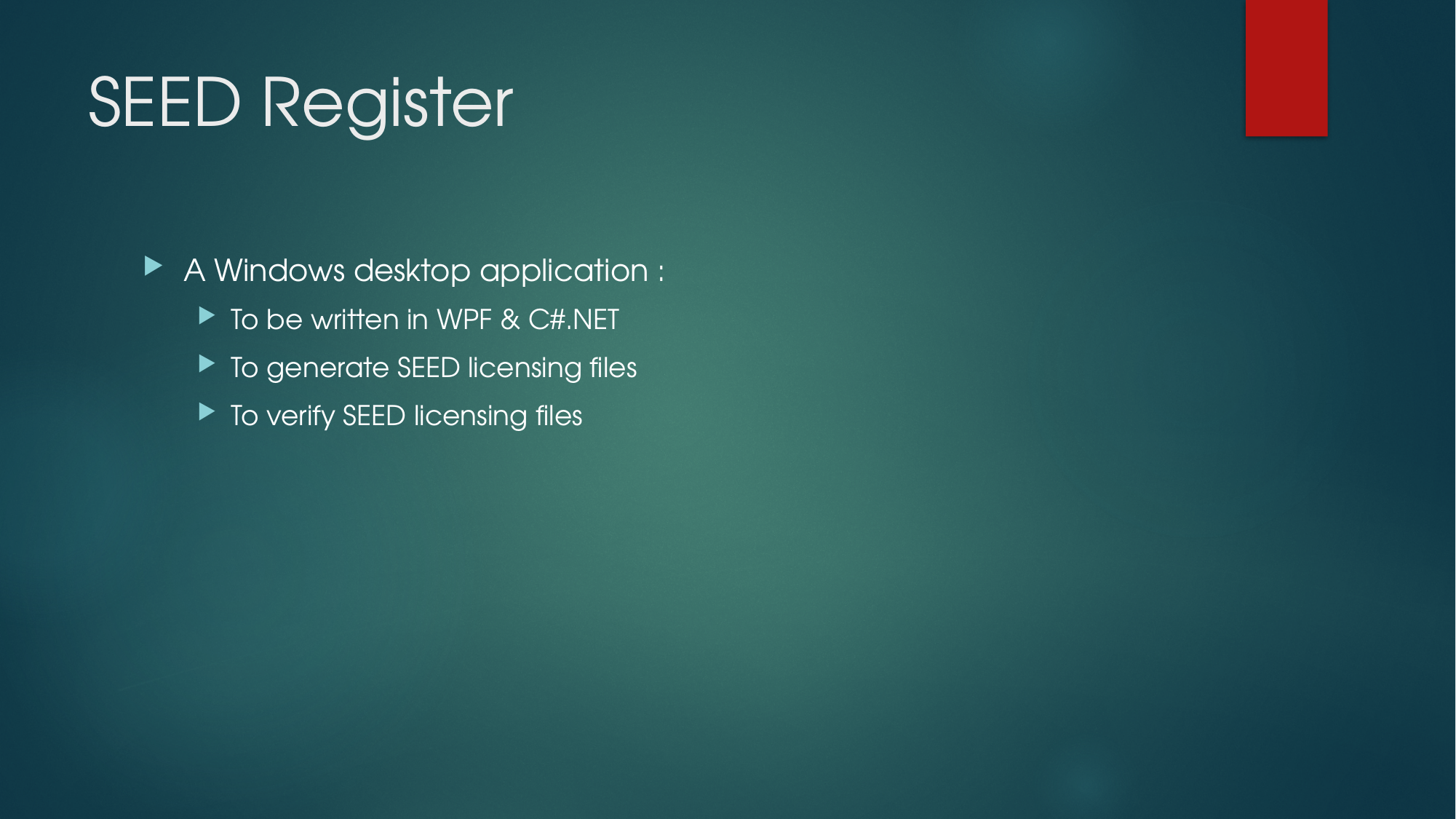

# SEED Register
A Windows desktop application :
To be written in WPF & C#.NET
To generate SEED licensing files
To verify SEED licensing files